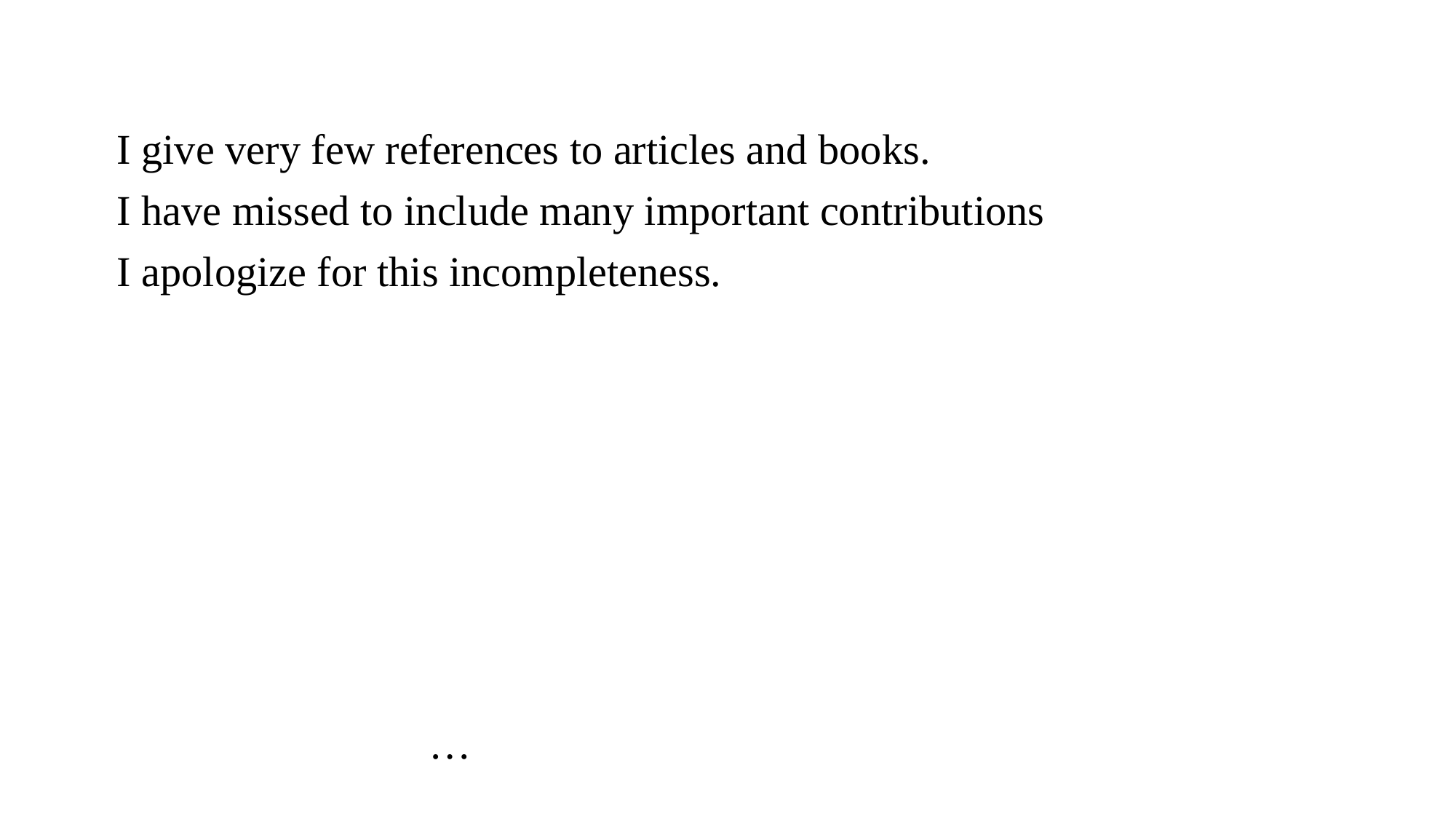

I give very few references to articles and books.
I have missed to include many important contributions
I apologize for this incompleteness.

# …